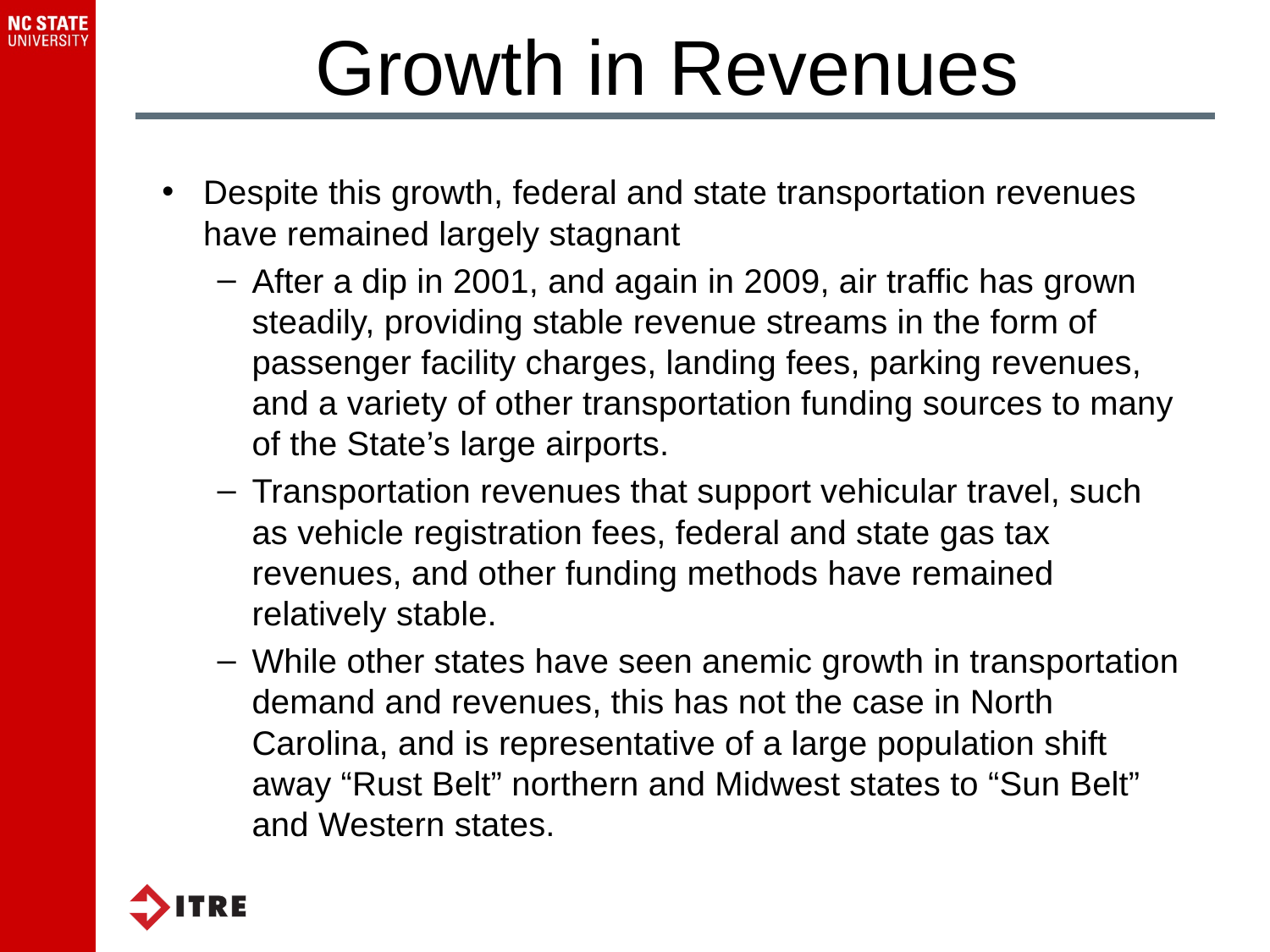

Growth in Revenues
Despite this growth, federal and state transportation revenues have remained largely stagnant
After a dip in 2001, and again in 2009, air traffic has grown steadily, providing stable revenue streams in the form of passenger facility charges, landing fees, parking revenues, and a variety of other transportation funding sources to many of the State’s large airports.
Transportation revenues that support vehicular travel, such as vehicle registration fees, federal and state gas tax revenues, and other funding methods have remained relatively stable.
While other states have seen anemic growth in transportation demand and revenues, this has not the case in North Carolina, and is representative of a large population shift away “Rust Belt” northern and Midwest states to “Sun Belt” and Western states.